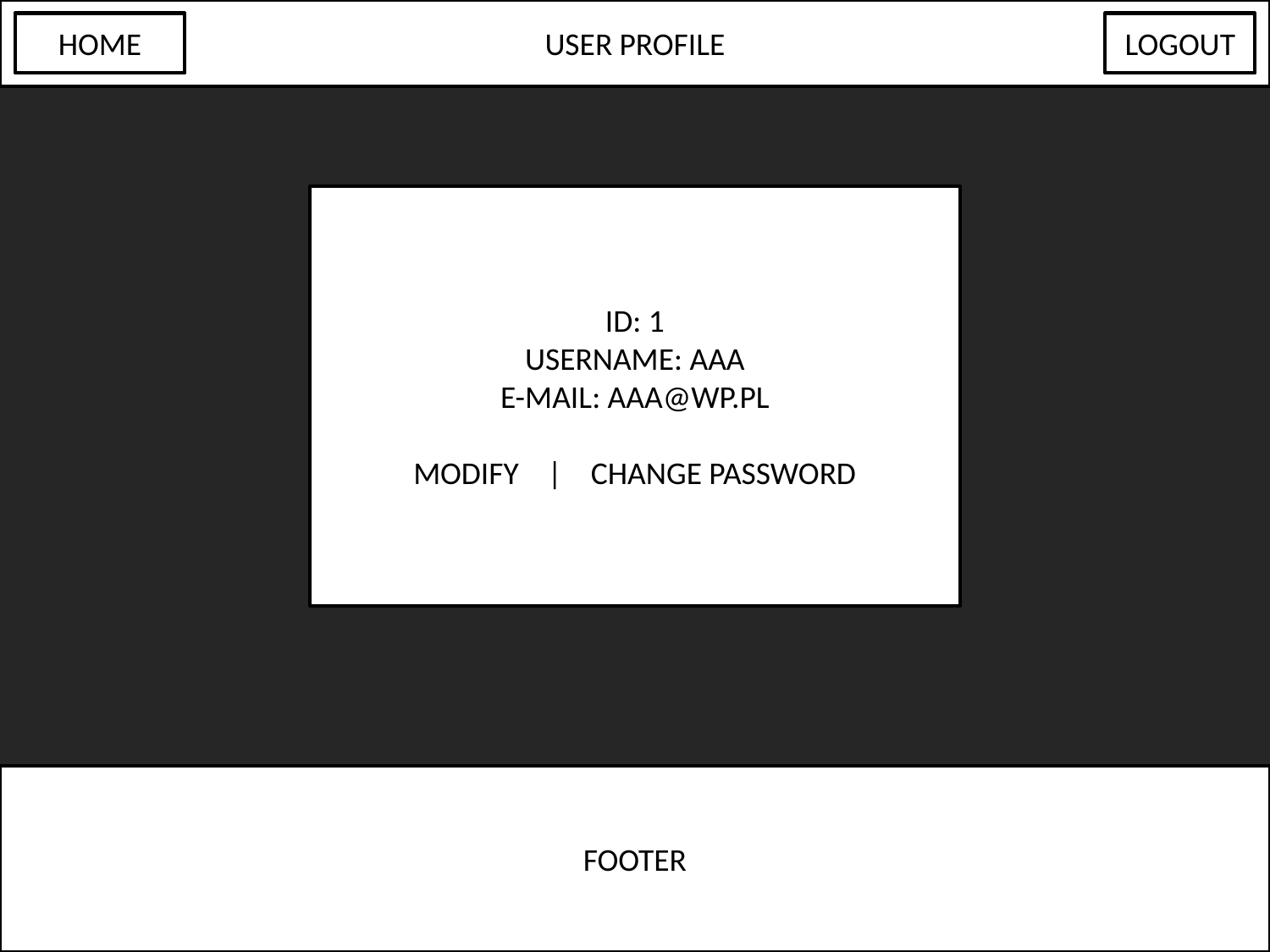

USER PROFILE
HOME
LOGOUT
ID: 1
USERNAME: AAA
E-MAIL: AAA@WP.PL

MODIFY    |    CHANGE PASSWORD
FOOTER